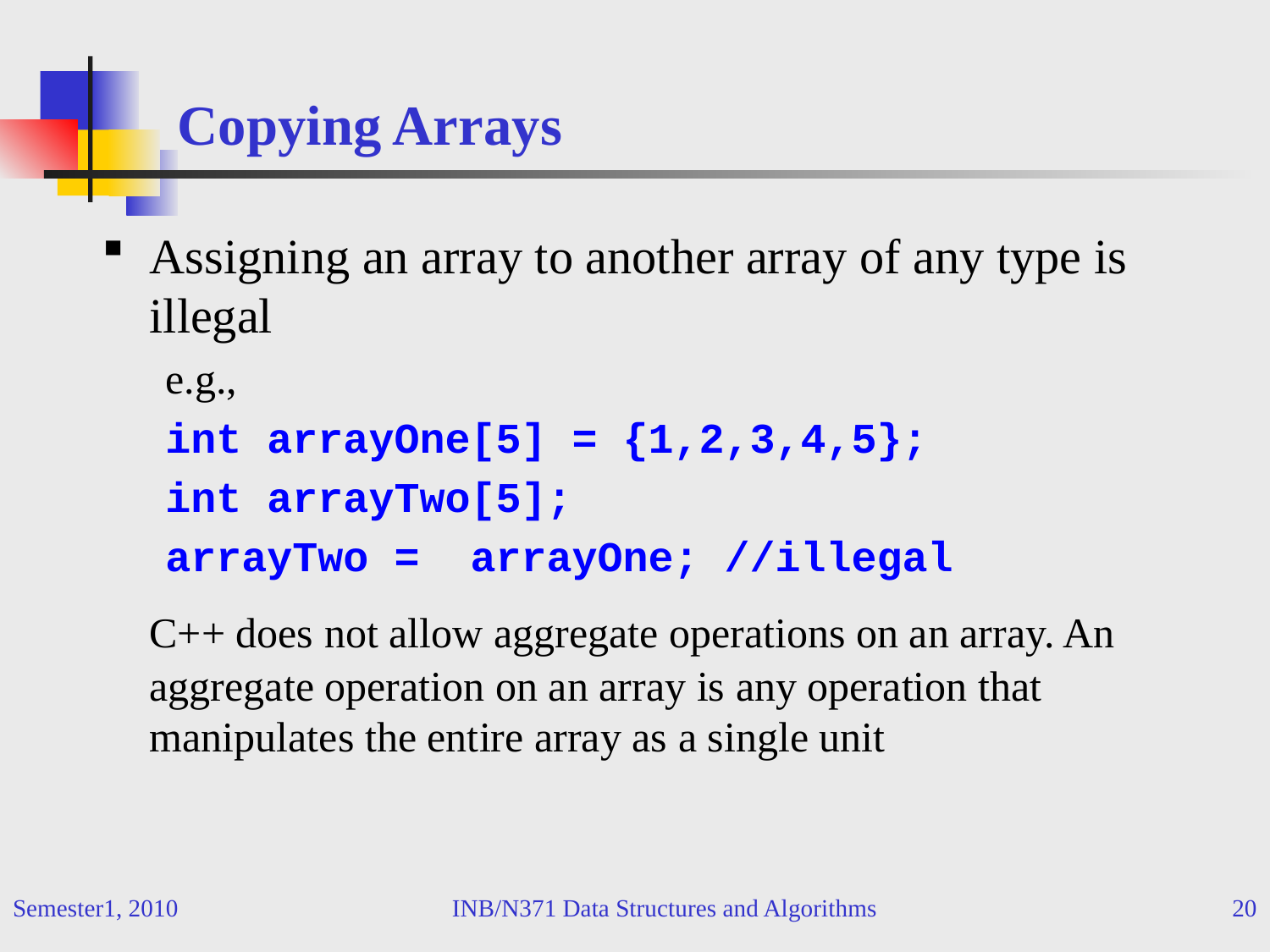

# Copying Arrays
Assigning an array to another array of any type is  illegal
e.g.,
int arrayOne[5] = {1,2,3,4,5};
int arrayTwo[5];
arrayTwo =  arrayOne; //illegal
	C++ does not allow aggregate operations on an array. An aggregate operation on an array is any operation that manipulates the entire array as a single unit
Semester1, 2010
INB/N371 Data Structures and Algorithms

20